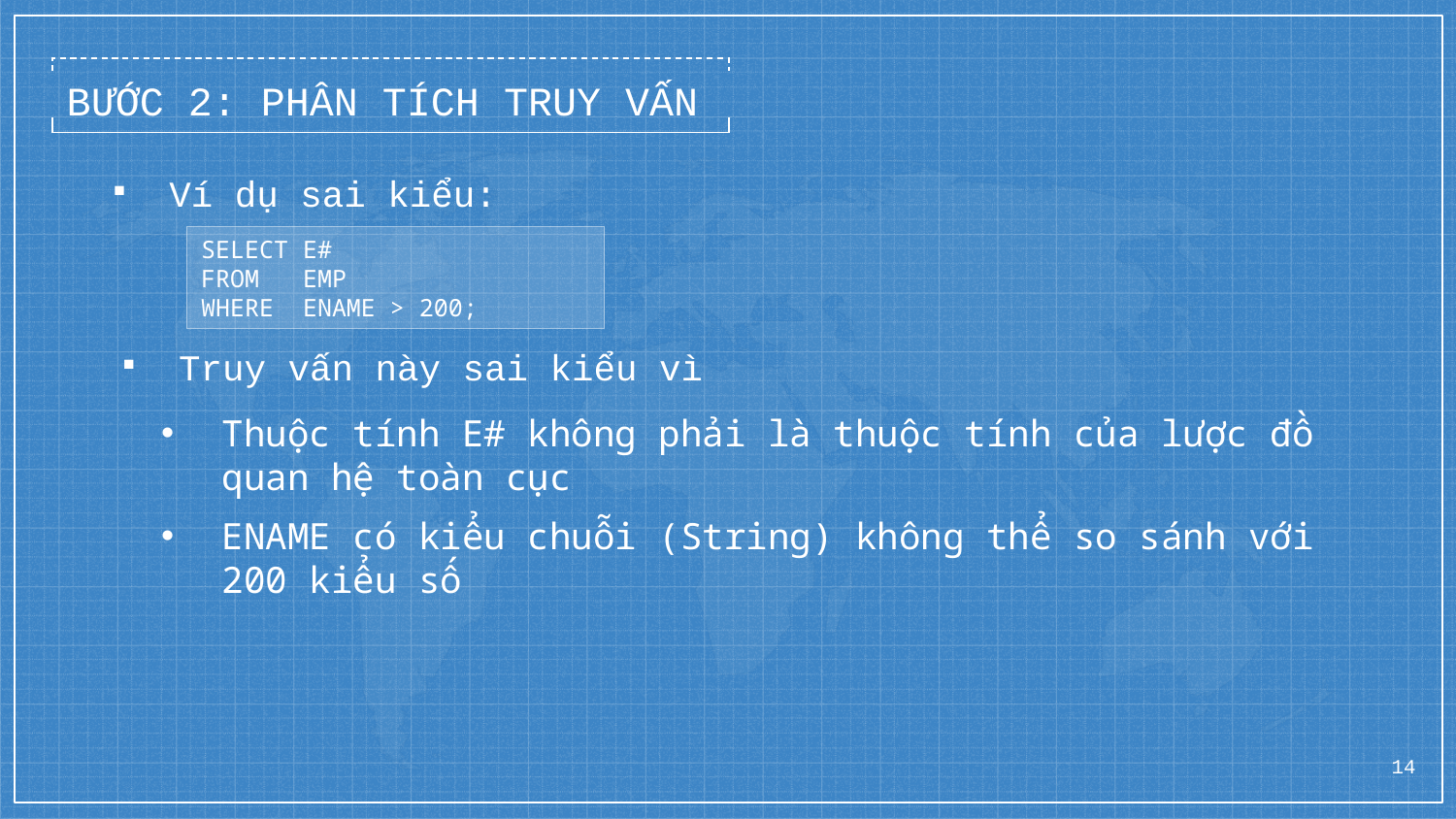

BƯỚC 2: PHÂN TÍCH TRUY VẤN

Ví dụ sai kiểu:
SELECT E#
FROM   EMP
WHERE  ENAME > 200;
Truy vấn này sai kiểu vì
Thuộc tính E# không phải là thuộc tính của lược đồ quan hệ toàn cục
ENAME có kiểu chuỗi (String) không thể so sánh với 200 kiểu số
14